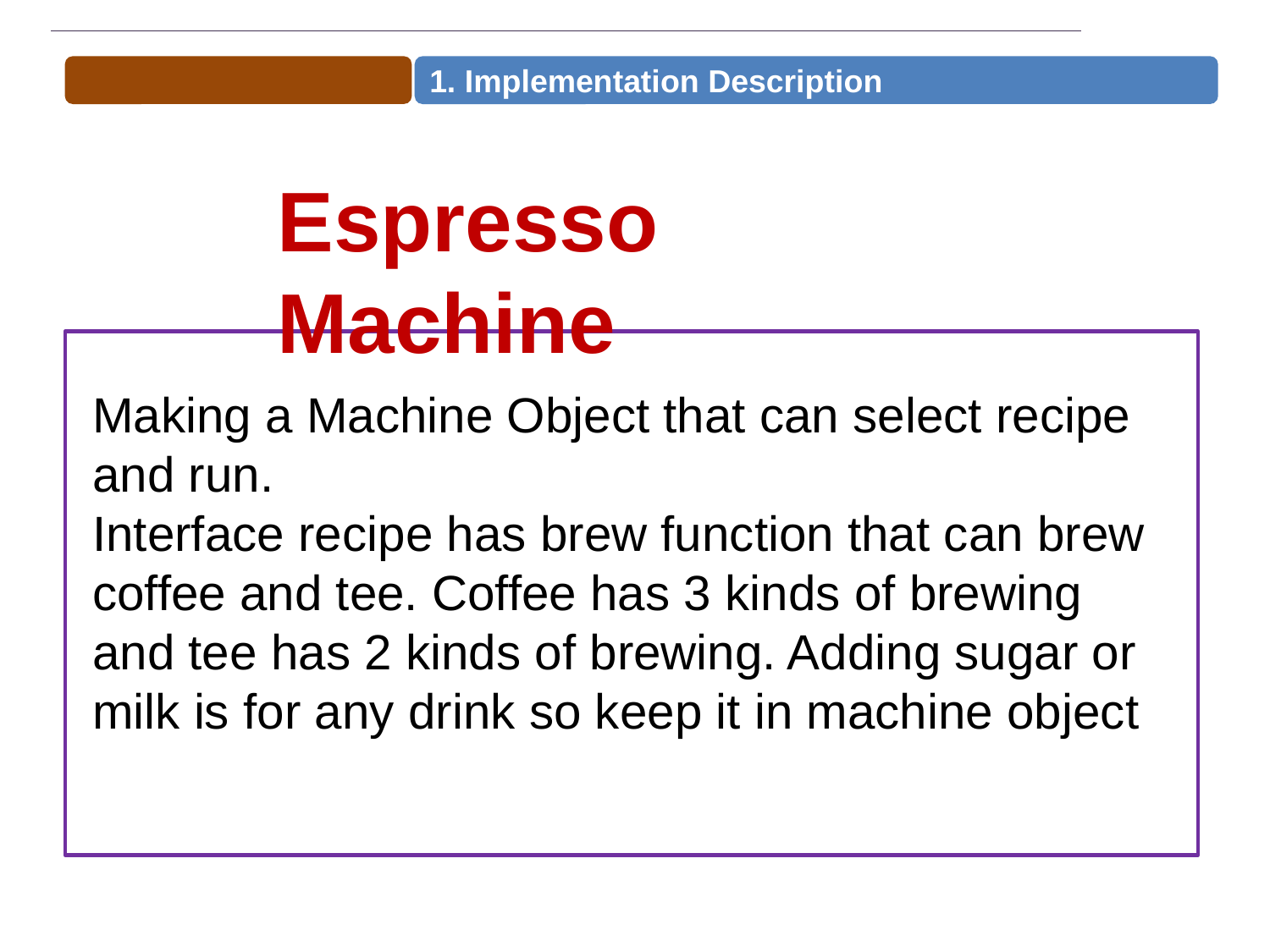

1. Implementation Description
Espresso Machine

Making a Machine Object that can select recipe and run.
Interface recipe has brew function that can brew coffee and tee. Coffee has 3 kinds of brewing and tee has 2 kinds of brewing. Adding sugar or milk is for any drink so keep it in machine object